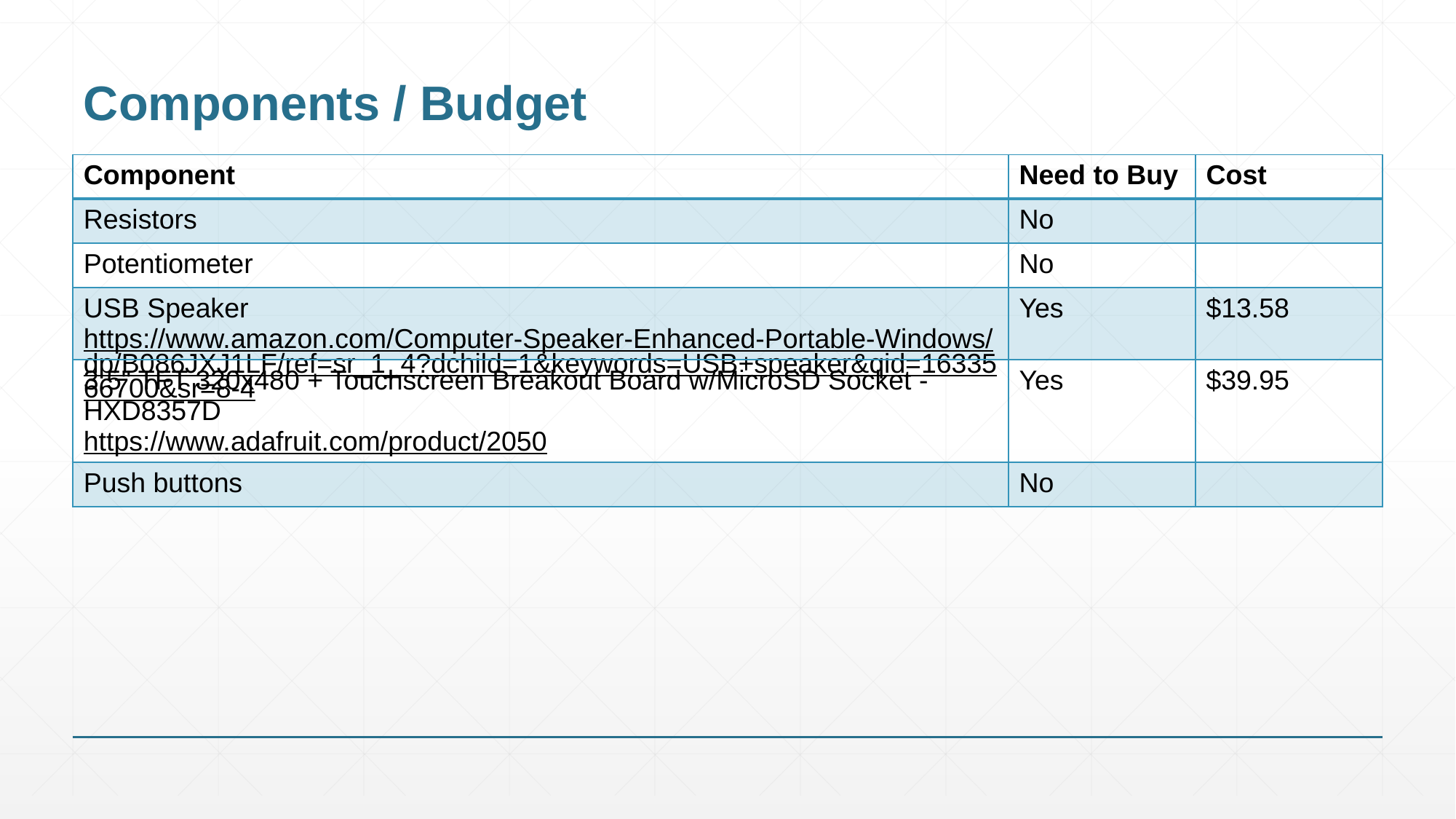

# Components / Budget
| Component | Need to Buy | Cost |
| --- | --- | --- |
| Resistors | No |  |
| Potentiometer | No |  |
| USB Speaker https://www.amazon.com/Computer-Speaker-Enhanced-Portable-Windows/dp/B086JXJ1LF/ref=sr\_1\_4?dchild=1&keywords=USB+speaker&qid=1633566700&sr=8-4 | Yes | $13.58 |
| 3.5" TFT 320x480 + Touchscreen Breakout Board w/MicroSD Socket - HXD8357D https://www.adafruit.com/product/2050 | Yes | $39.95 |
| Push buttons | No |  |